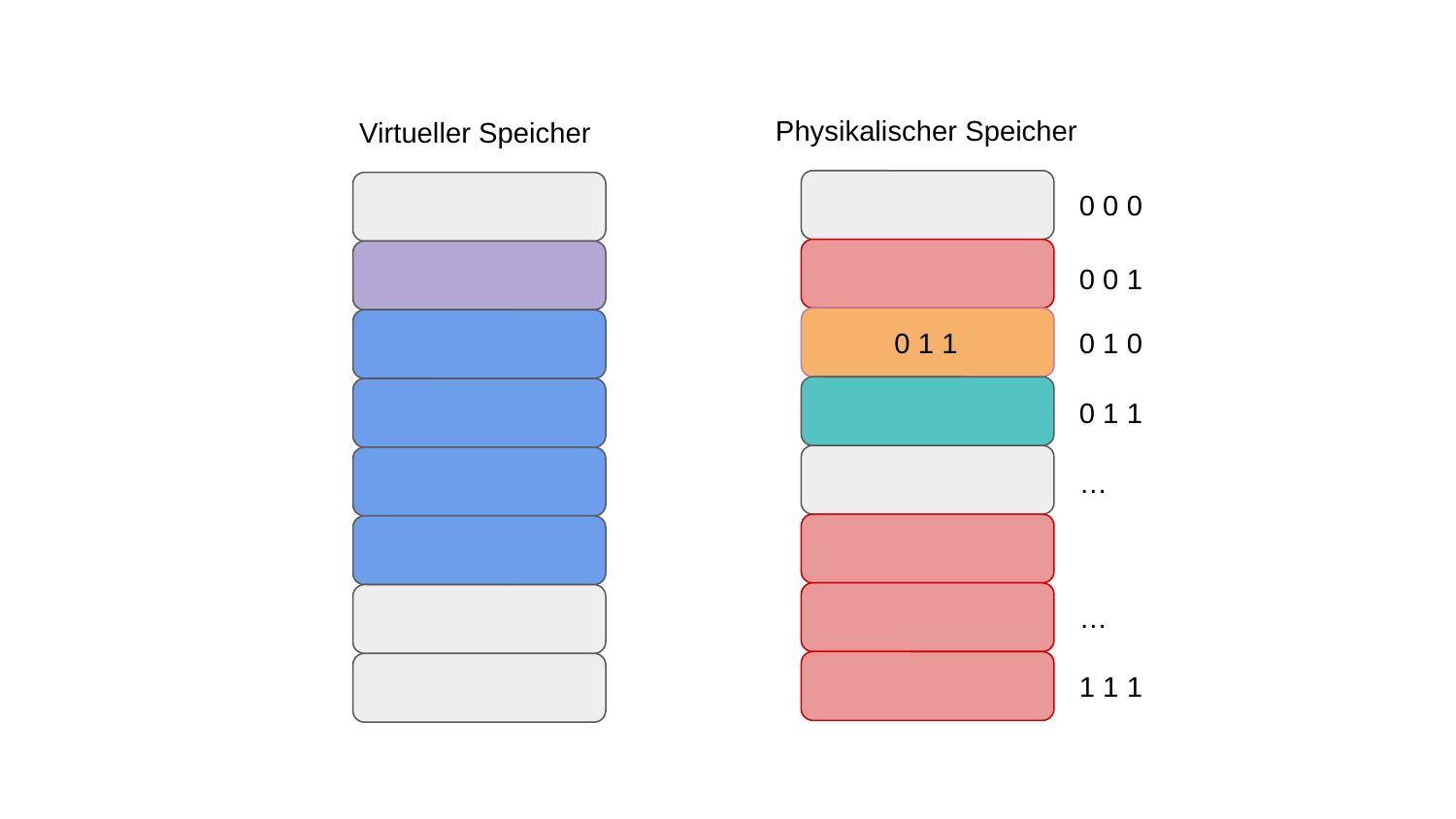

Physikalischer Speicher
Virtueller Speicher

0 0 0

0 0 1

0 1 1
0 1 0

0 1 1

…

…

1 1 1